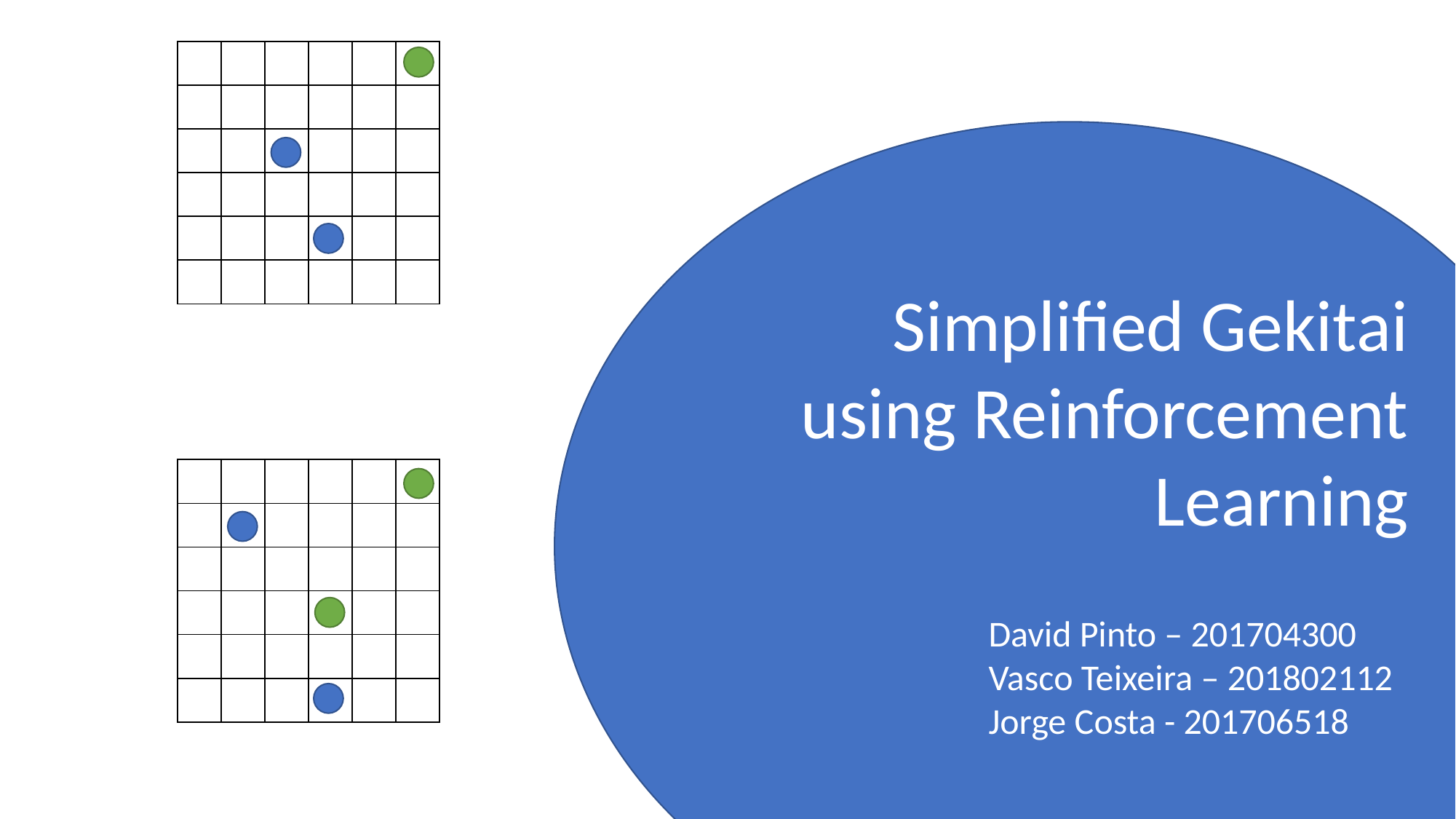

|  |  |  |  |  |  |
| --- | --- | --- | --- | --- | --- |
|  |  |  |  |  |  |
|  |  |  |  |  |  |
|  |  |  |  |  |  |
|  |  |  |  |  |  |
|  |  |  |  |  |  |

Simplified Gekitai using Reinforcement Learning
|  |  |  |  |  |  |
| --- | --- | --- | --- | --- | --- |
|  |  |  |  |  |  |
|  |  |  |  |  |  |
|  |  |  |  |  |  |
|  |  |  |  |  |  |
|  |  |  |  |  |  |

David Pinto – 201704300
Vasco Teixeira – 201802112
Jorge Costa - 201706518